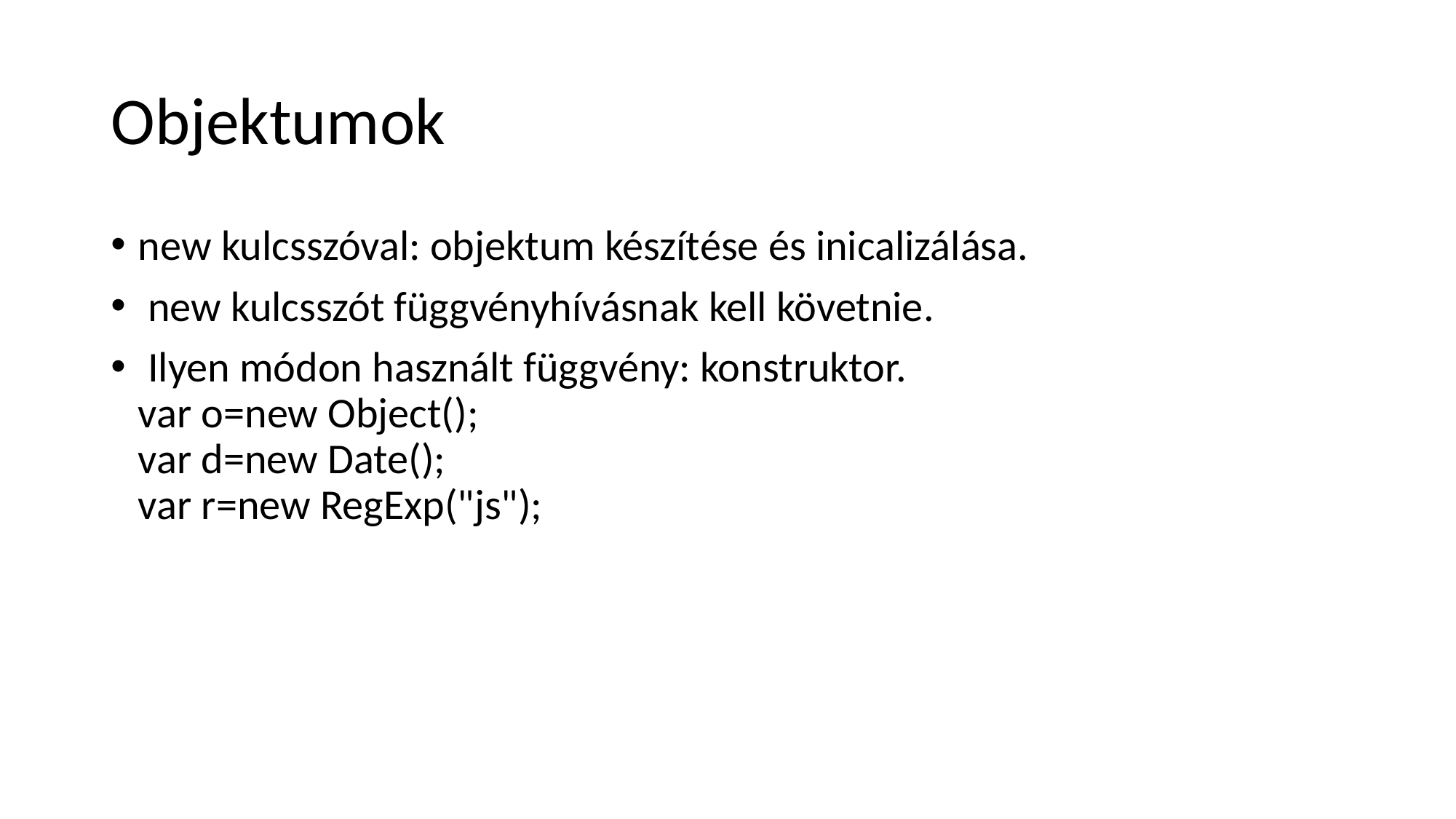

# Objektumok
new kulcsszóval: objektum készítése és inicalizálása.
 new kulcsszót függvényhívásnak kell követnie.
 Ilyen módon használt függvény: konstruktor.
var o=new Object();
var d=new Date();
var r=new RegExp("js");